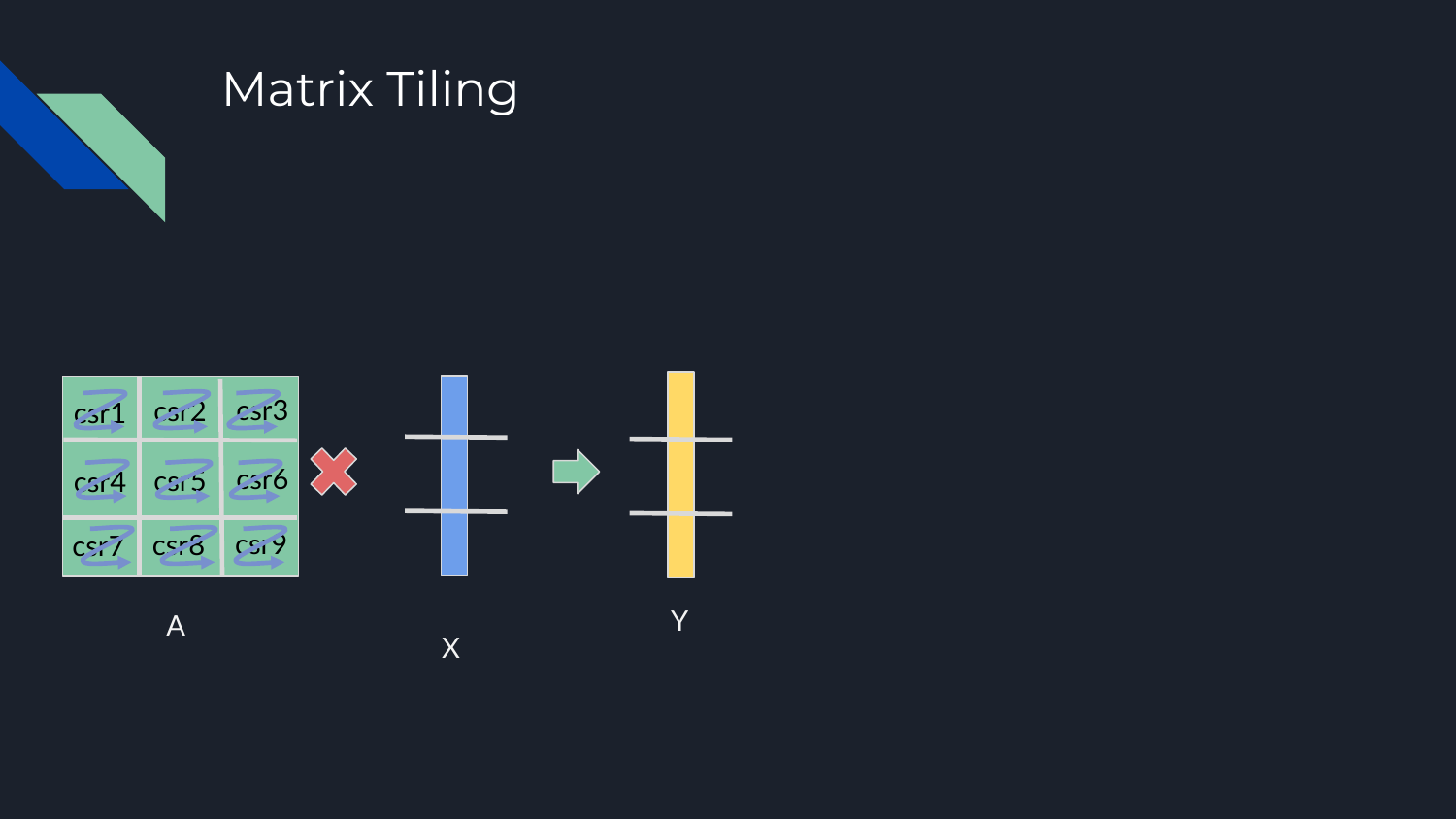

# Matrix Tiling

csr3
csr2
csr1

csr6
csr5

csr4

csr9
csr8
csr7

Y
A
X